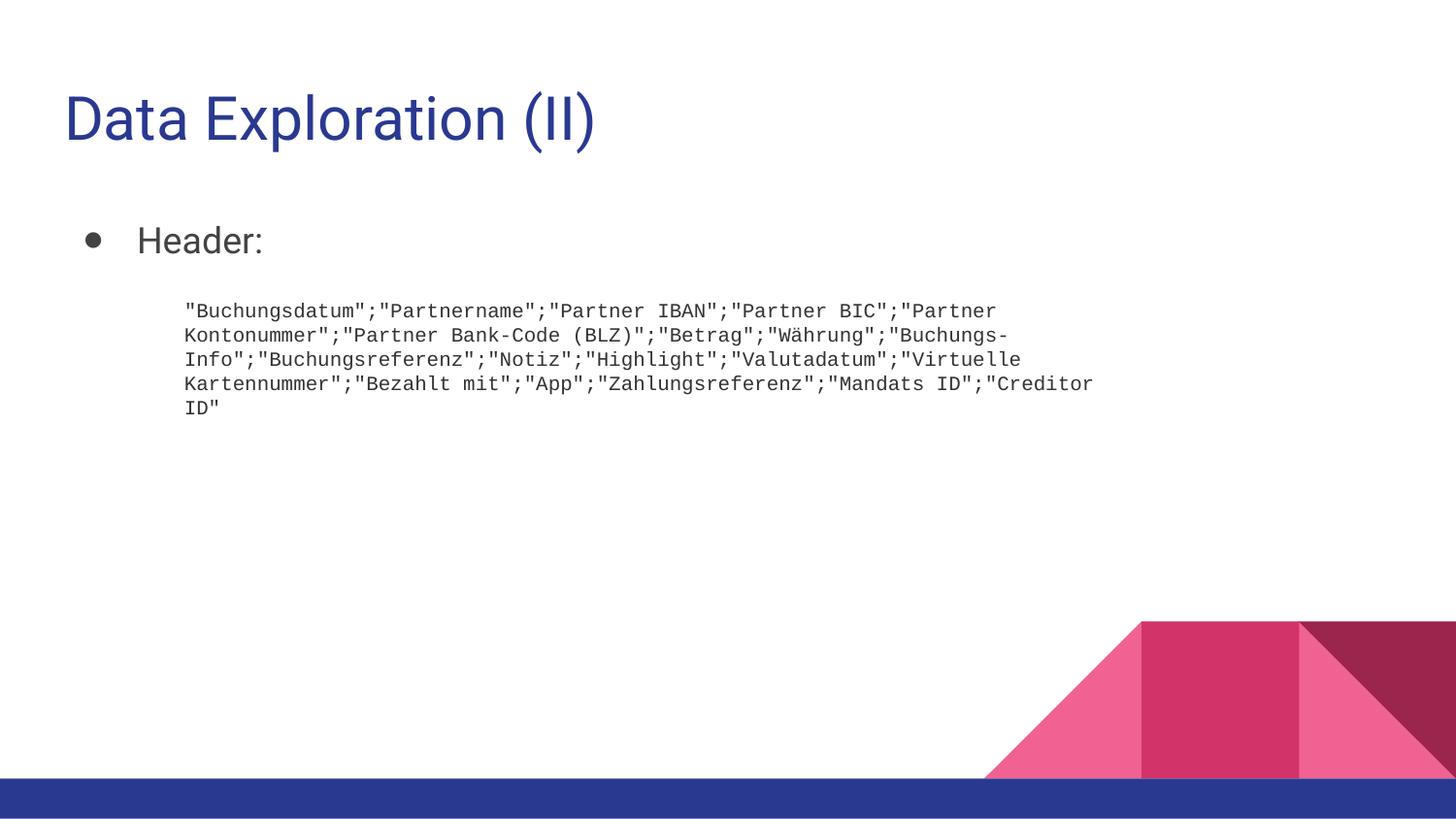

# Data Exploration (II)
Header:
"Buchungsdatum";"Partnername";"Partner IBAN";"Partner BIC";"Partner Kontonummer";"Partner Bank-Code (BLZ)";"Betrag";"Währung";"Buchungs-Info";"Buchungsreferenz";"Notiz";"Highlight";"Valutadatum";"Virtuelle Kartennummer";"Bezahlt mit";"App";"Zahlungsreferenz";"Mandats ID";"Creditor ID"